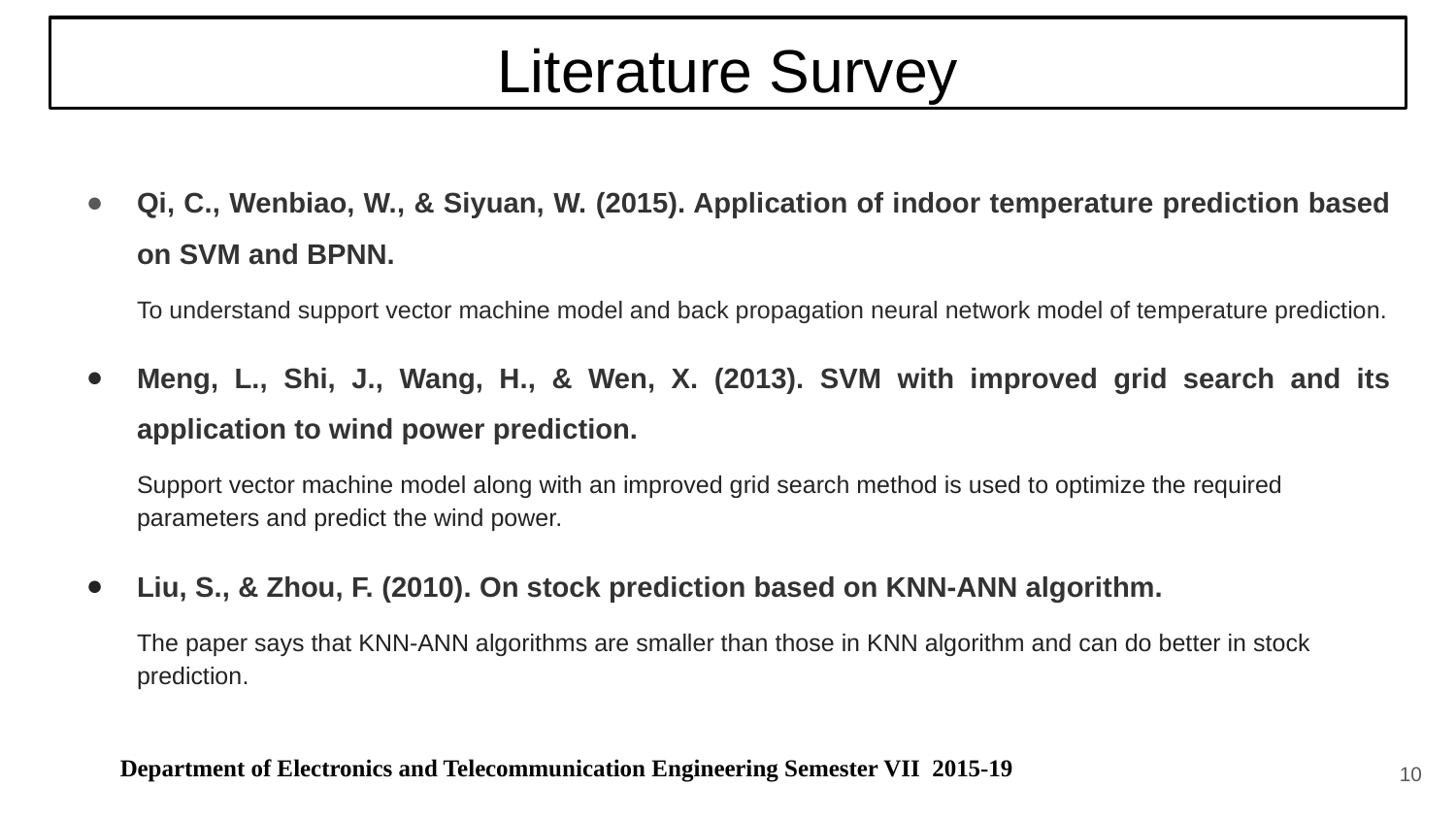

Literature Survey
#
Qi, C., Wenbiao, W., & Siyuan, W. (2015). Application of indoor temperature prediction based on SVM and BPNN.
To understand support vector machine model and back propagation neural network model of temperature prediction.
Meng, L., Shi, J., Wang, H., & Wen, X. (2013). SVM with improved grid search and its application to wind power prediction.
Support vector machine model along with an improved grid search method is used to optimize the required parameters and predict the wind power.
Liu, S., & Zhou, F. (2010). On stock prediction based on KNN-ANN algorithm.
The paper says that KNN-ANN algorithms are smaller than those in KNN algorithm and can do better in stock prediction.
10
     Department of Electronics and Telecommunication Engineering Semester VII  2015-19